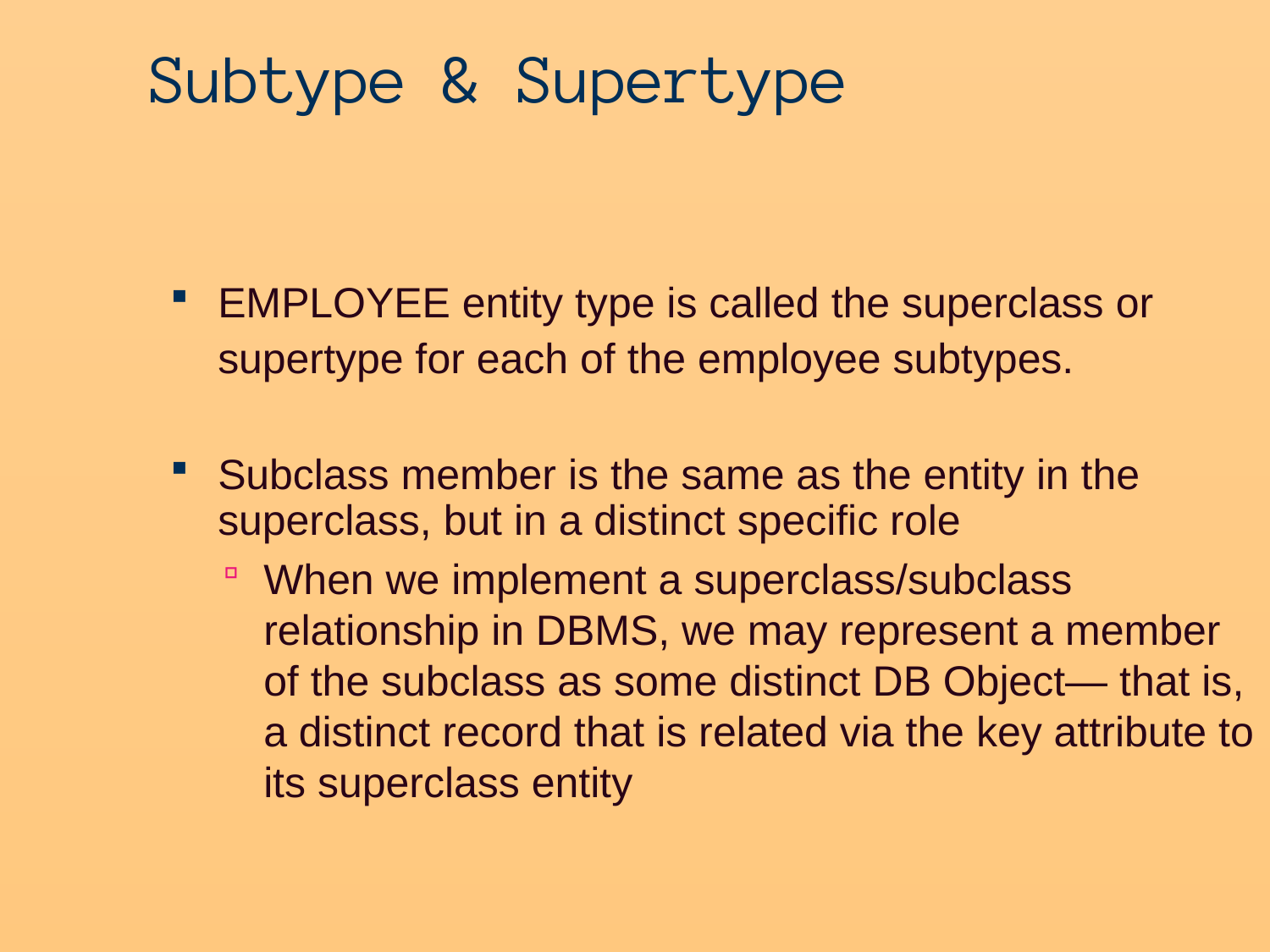

Subtype & Supertype
EMPLOYEE entity type is called the superclass or supertype for each of the employee subtypes.

Subclass member is the same as the entity in the superclass, but in a distinct specific role
When we implement a superclass/subclass relationship in DBMS, we may represent a member of the subclass as some distinct DB Object— that is, a distinct record that is related via the key attribute to its superclass entity